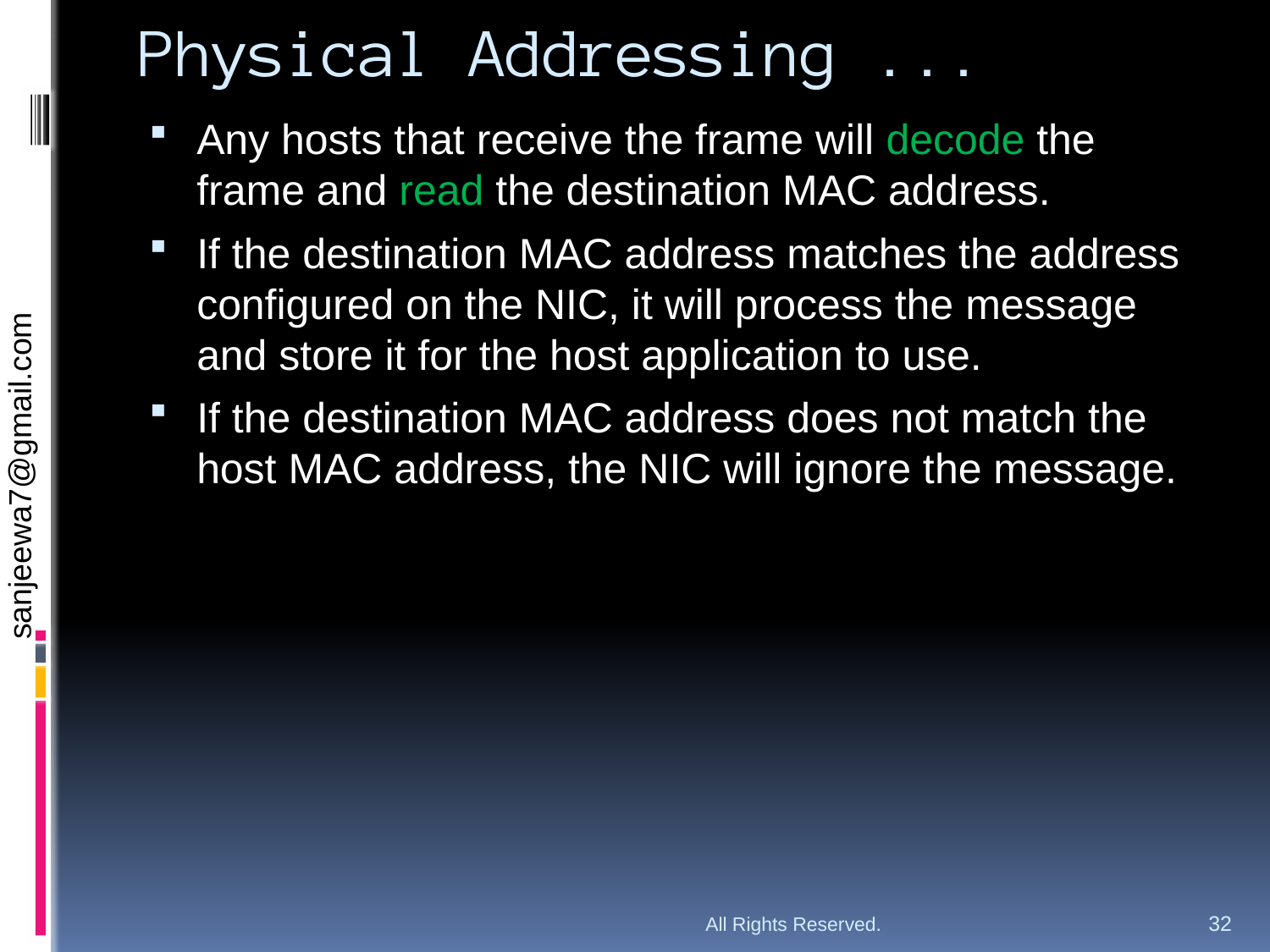

# Physical Addressing ...
Any hosts that receive the frame will decode the frame and read the destination MAC address.
If the destination MAC address matches the address configured on the NIC, it will process the message and store it for the host application to use.
If the destination MAC address does not match the host MAC address, the NIC will ignore the message.

All Rights Reserved.
32